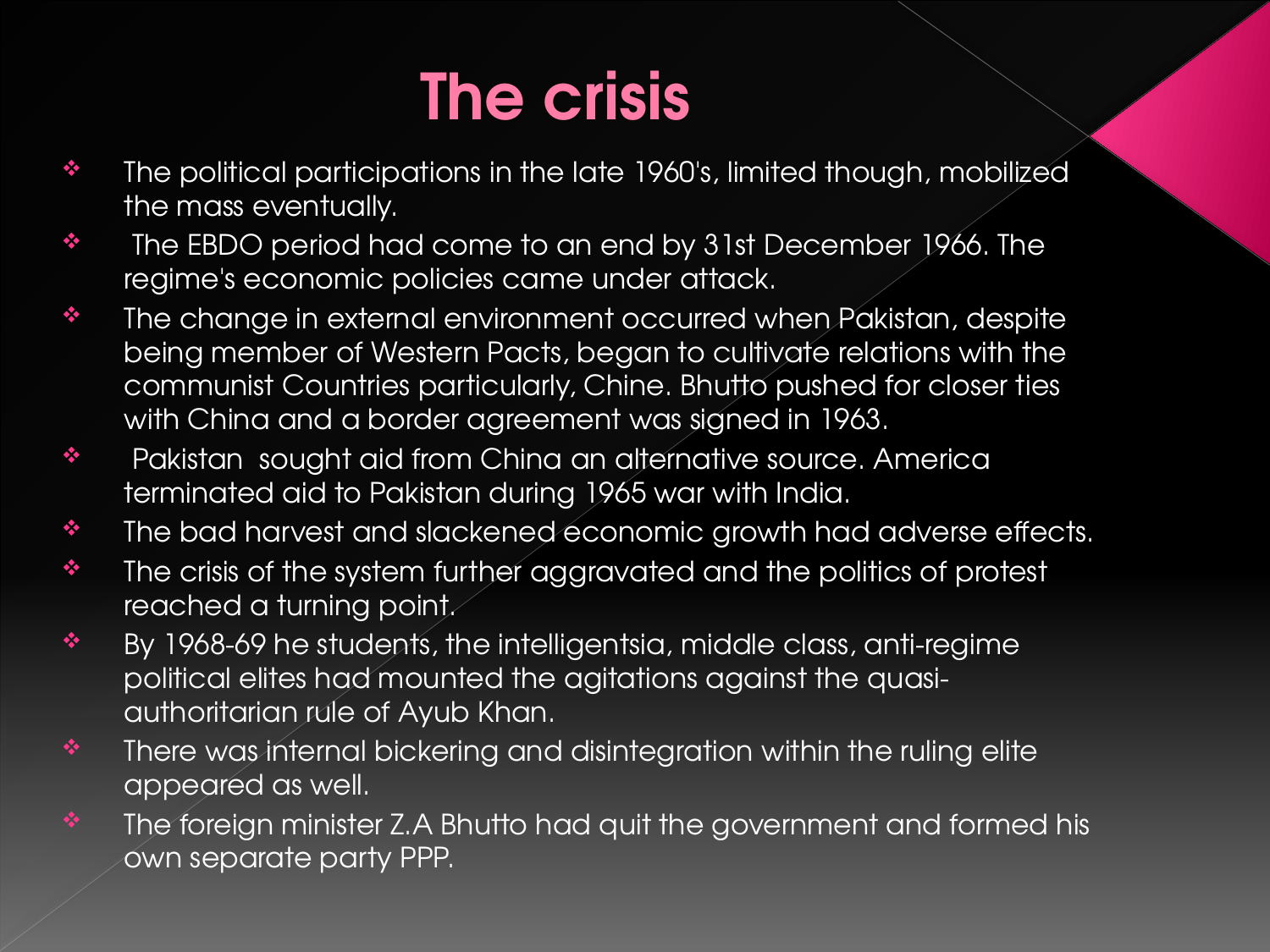

# The crisis
The political participations in the late 1960's, limited though, mobilized the mass eventually.
 The EBDO period had come to an end by 31st December 1966. The regime's economic policies came under attack.
The change in external environment occurred when Pakistan, despite being member of Western Pacts, began to cultivate relations with the communist Countries particularly, Chine. Bhutto pushed for closer ties with China and a border agreement was signed in 1963.
 Pakistan  sought aid from China an alternative source. America terminated aid to Pakistan during 1965 war with India.
The bad harvest and slackened economic growth had adverse effects.
The crisis of the system further aggravated and the politics of protest reached a turning point.
By 1968-69 he students, the intelligentsia, middle class, anti-regime political elites had mounted the agitations against the quasi-authoritarian rule of Ayub Khan.
There was internal bickering and disintegration within the ruling elite appeared as well.
The foreign minister Z.A Bhutto had quit the government and formed his own separate party PPP.